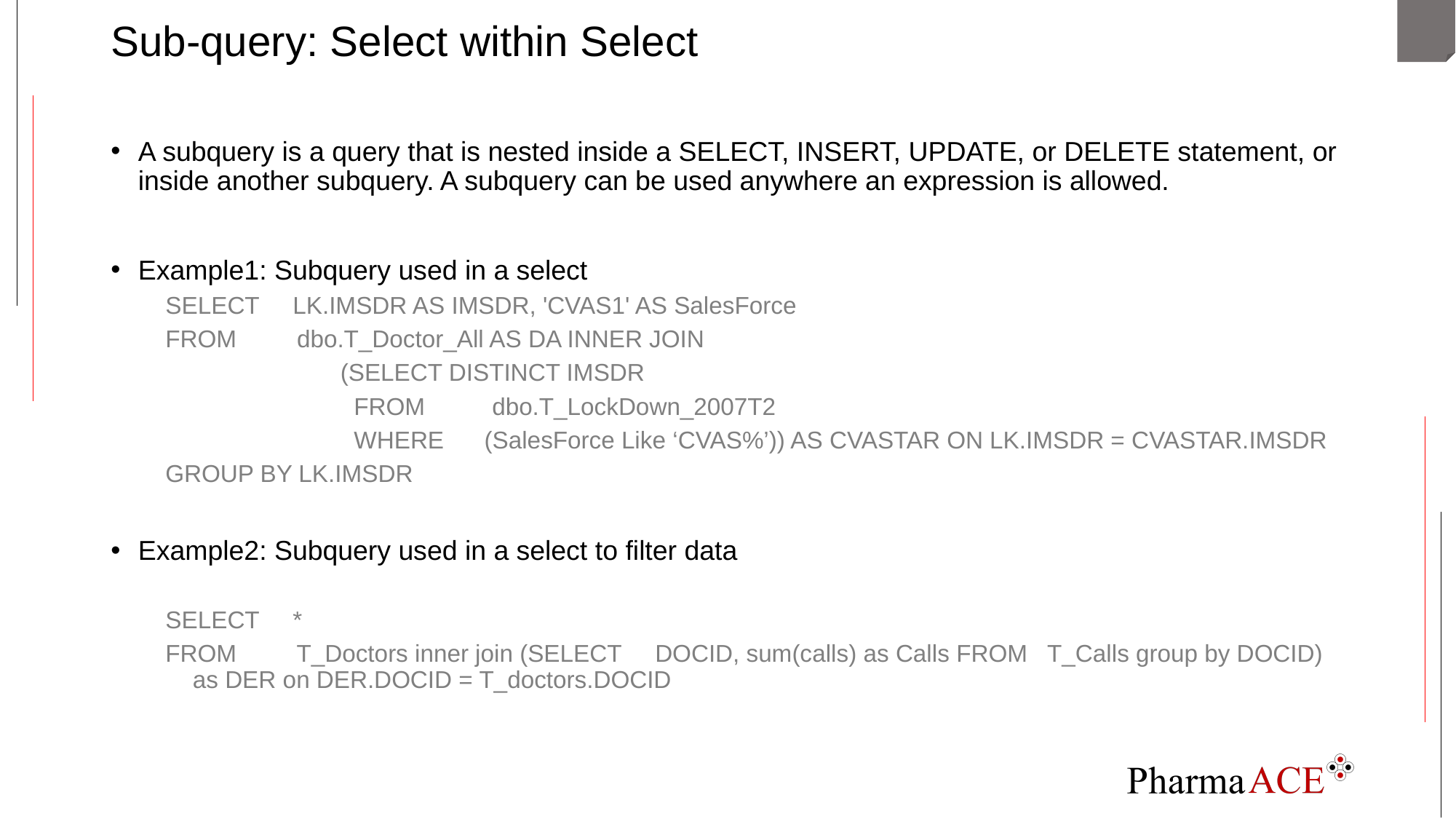

# Sub-query: Select within Select
A subquery is a query that is nested inside a SELECT, INSERT, UPDATE, or DELETE statement, or inside another subquery. A subquery can be used anywhere an expression is allowed.

Example1: Subquery used in a select
SELECT     LK.IMSDR AS IMSDR, 'CVAS1' AS SalesForce
FROM         dbo.T_Doctor_All AS DA INNER JOIN
                          (SELECT DISTINCT IMSDR
                            FROM          dbo.T_LockDown_2007T2
                            WHERE      (SalesForce Like ‘CVAS%’)) AS CVASTAR ON LK.IMSDR = CVASTAR.IMSDR
GROUP BY LK.IMSDR

Example2: Subquery used in a select to filter data

SELECT     *
FROM         T_Doctors inner join (SELECT     DOCID, sum(calls) as Calls FROM   T_Calls group by DOCID) as DER on DER.DOCID = T_doctors.DOCID